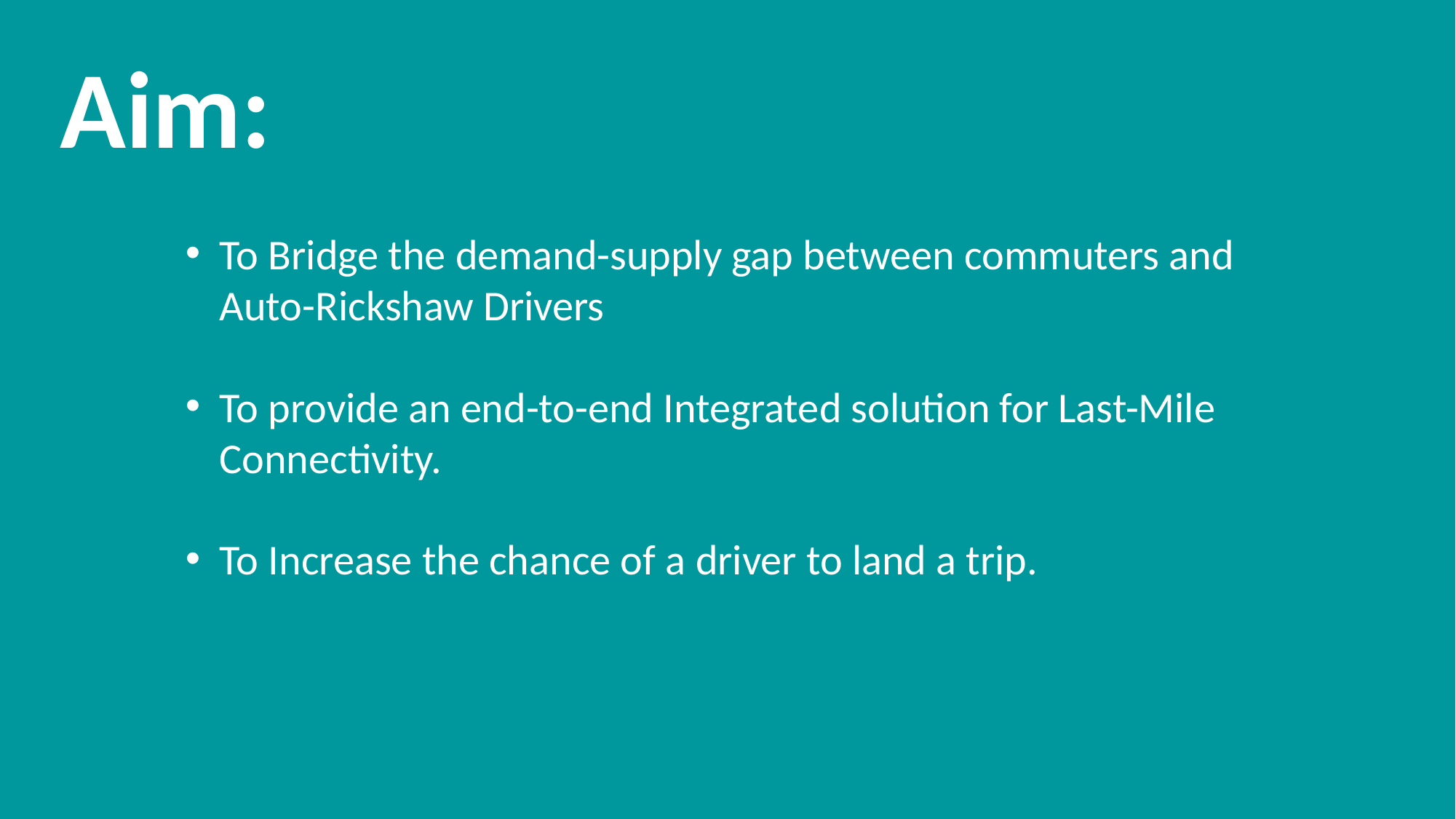

Aim:
To Bridge the demand-supply gap between commuters and Auto-Rickshaw Drivers

To provide an end-to-end Integrated solution for Last-Mile Connectivity.

To Increase the chance of a driver to land a trip.